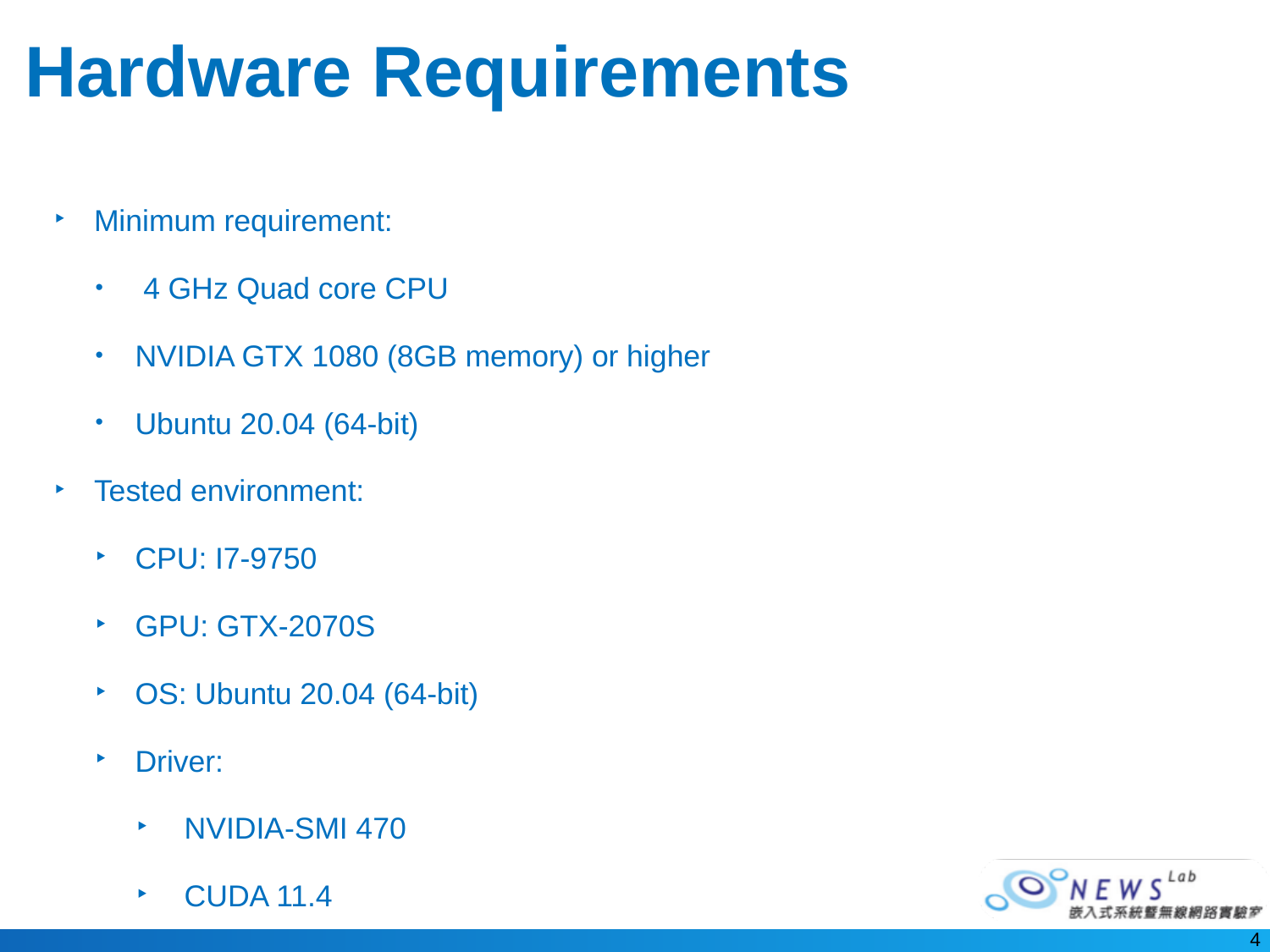

# Hardware Requirements

Minimum requirement:
 4 GHz Quad core CPU
NVIDIA GTX 1080 (8GB memory) or higher
Ubuntu 20.04 (64-bit)
Tested environment:
CPU: I7-9750
GPU: GTX-2070S
OS: Ubuntu 20.04 (64-bit)
Driver:
NVIDIA-SMI 470
CUDA 11.4
4